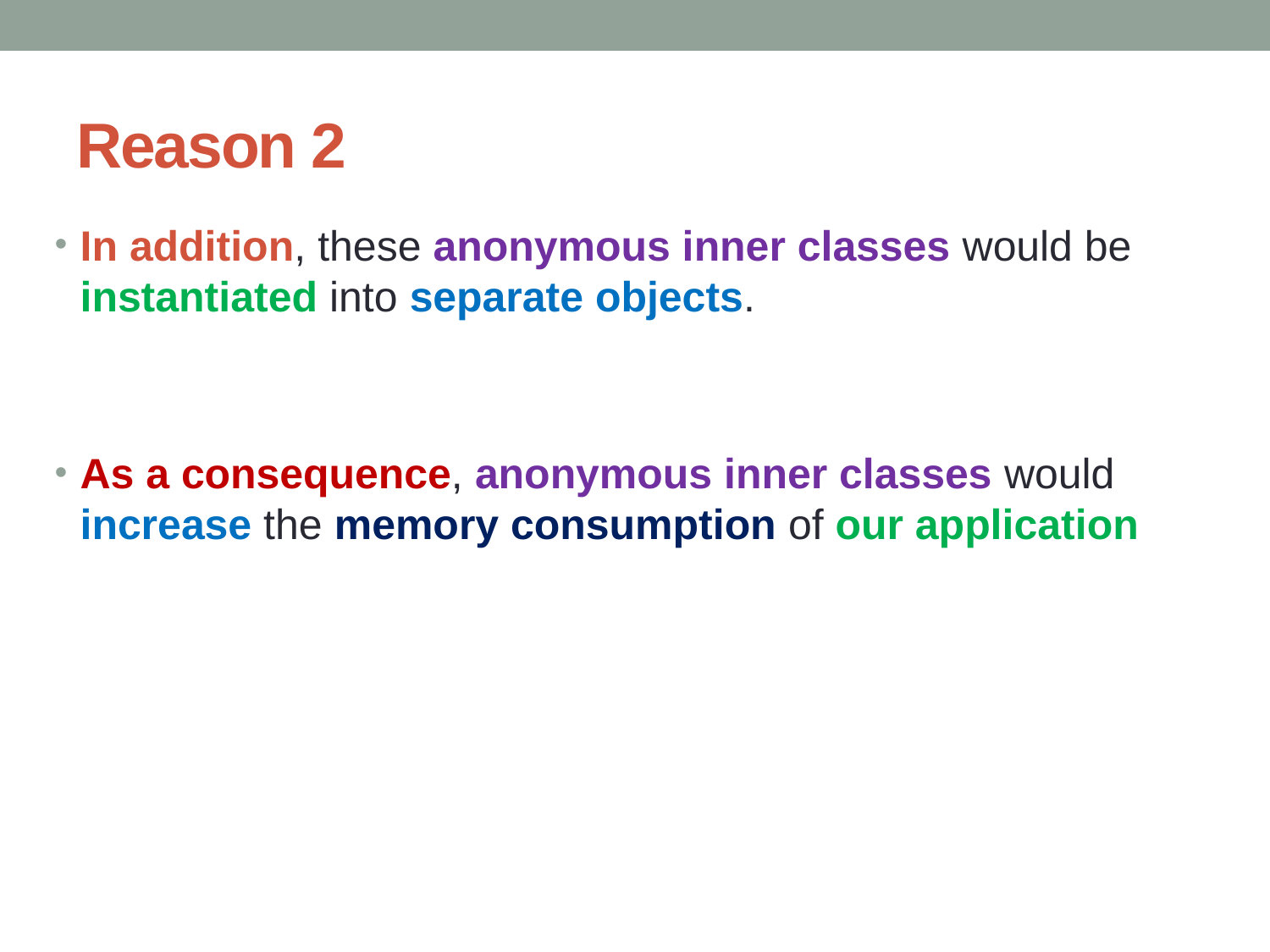

# Reason 2
In addition, these anonymous inner classes would be instantiated into separate objects.

As a consequence, anonymous inner classes would increase the memory consumption of our application